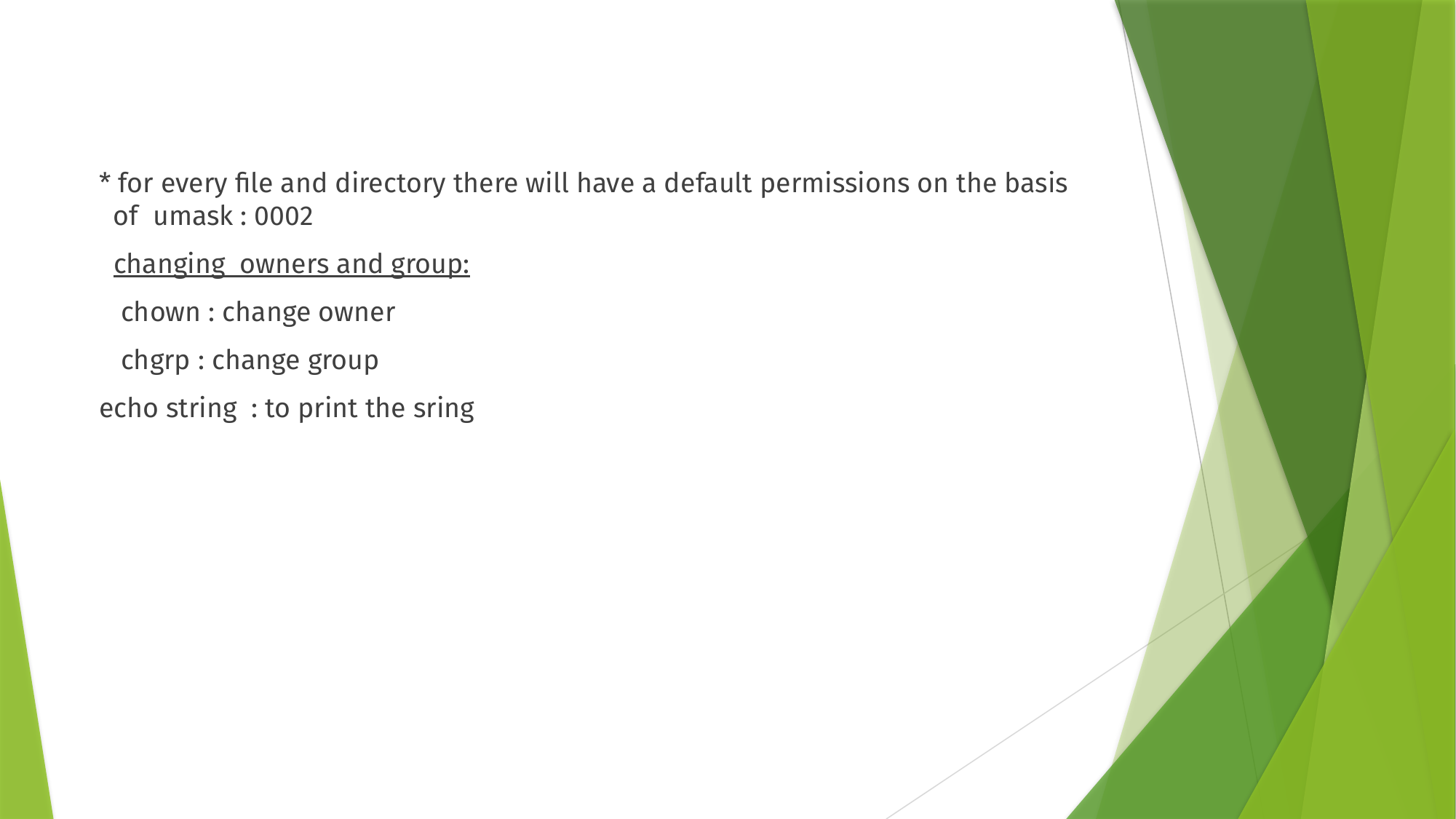

#
 * for every file and directory there will have a default permissions on the basis       of  umask : 0002
   changing  owners and group:
    chown : change owner
    chgrp : change group
 echo string  : to print the sring